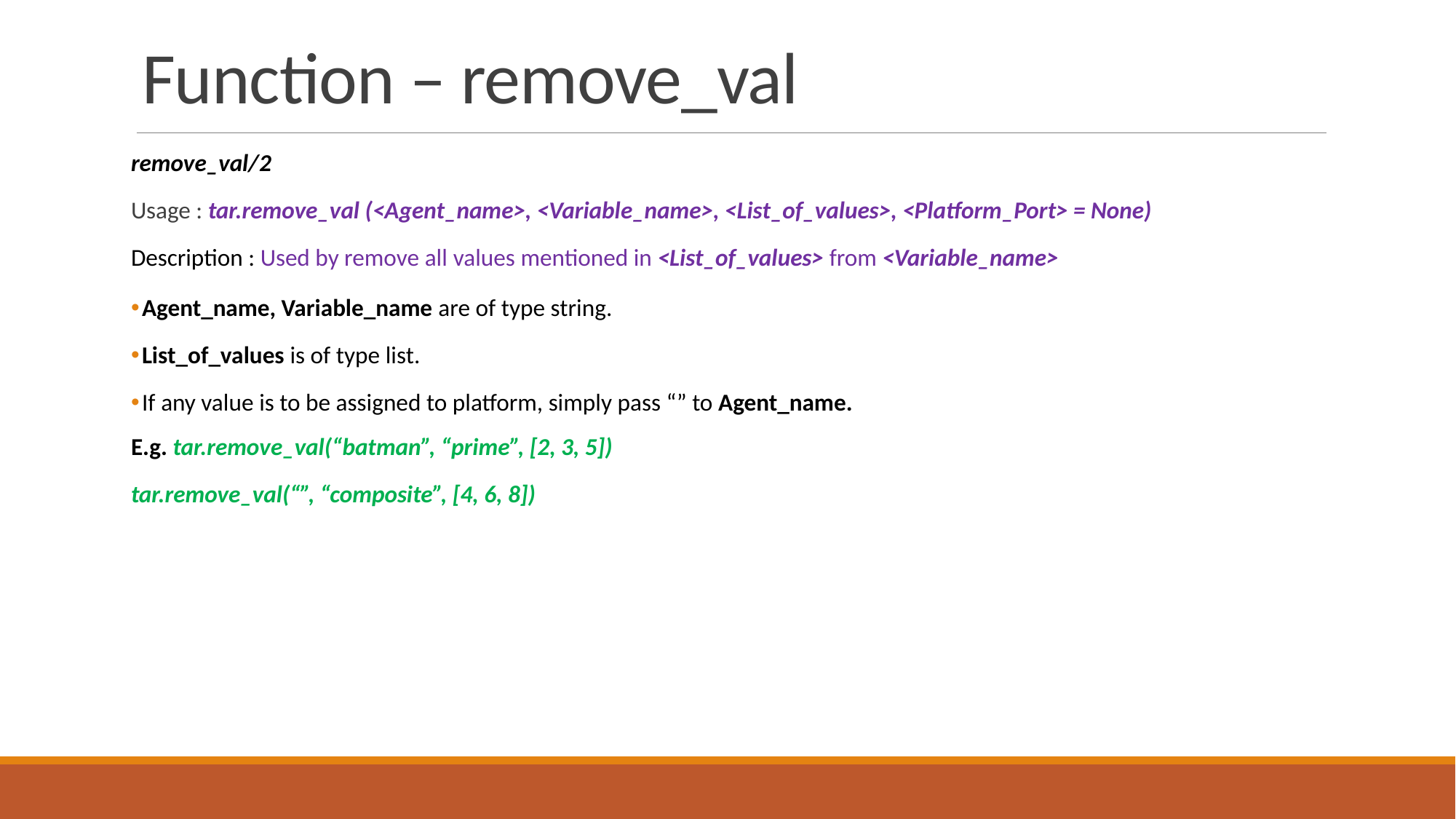

# Function – remove_val
remove_val/2
Usage : tar.remove_val (<Agent_name>, <Variable_name>, <List_of_values>, <Platform_Port> = None)
Description : Used by remove all values mentioned in <List_of_values> from <Variable_name>
Agent_name, Variable_name are of type string.
List_of_values is of type list.
If any value is to be assigned to platform, simply pass “” to Agent_name.
E.g. tar.remove_val(“batman”, “prime”, [2, 3, 5])
tar.remove_val(“”, “composite”, [4, 6, 8])